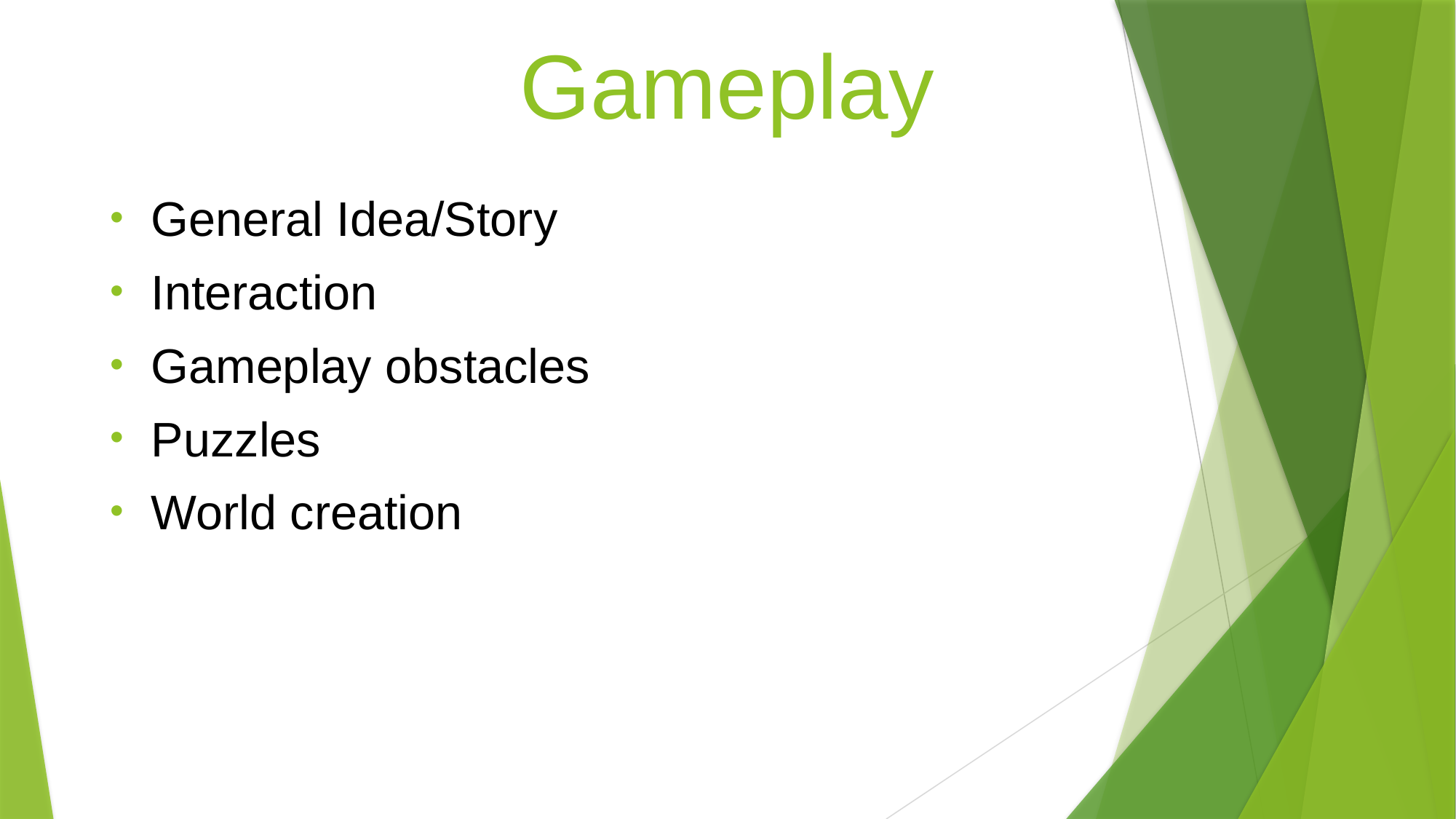

# Gameplay
General Idea/Story
Interaction
Gameplay obstacles
Puzzles
World creation